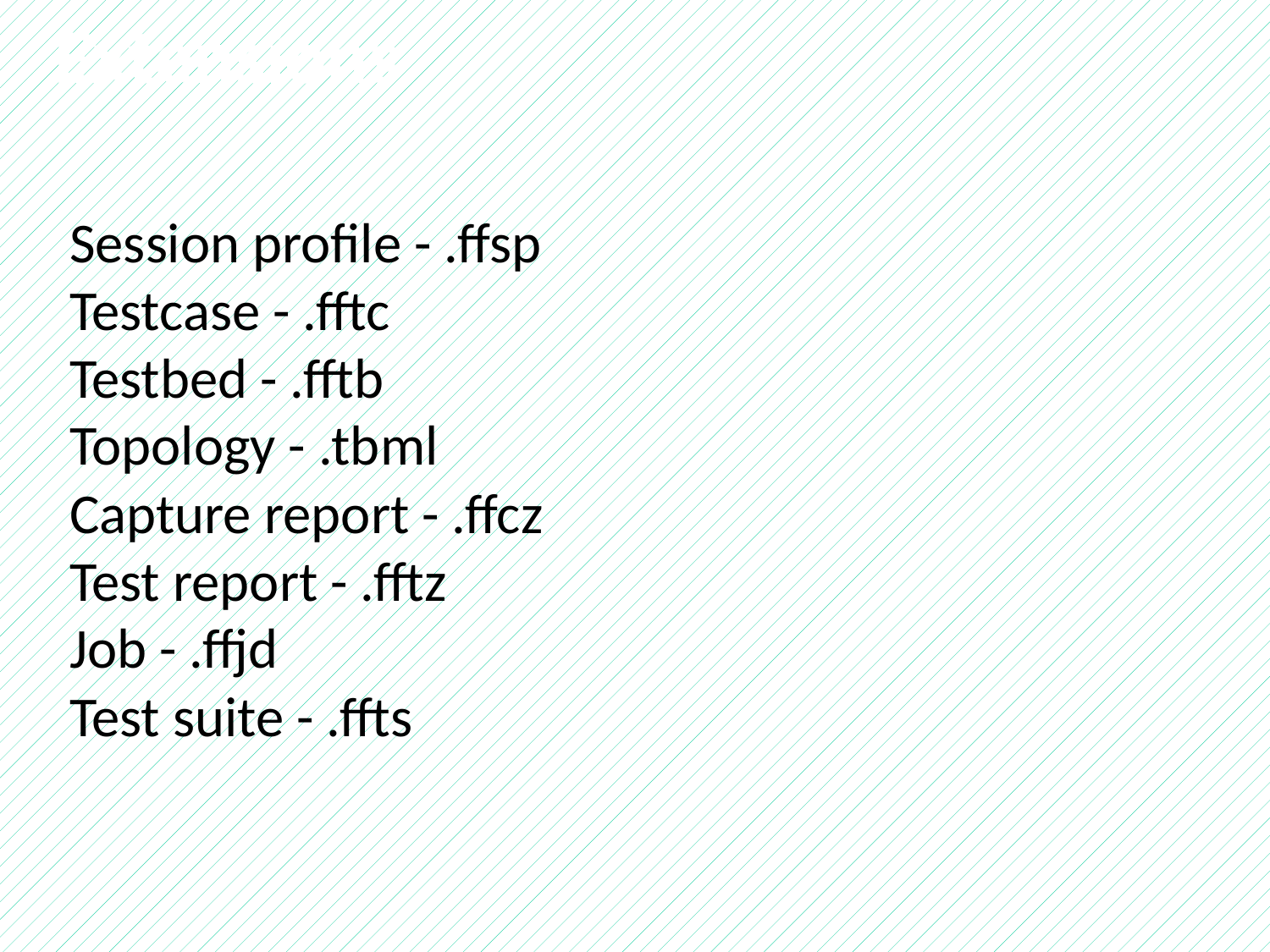

Extensions
Session profile - .ffsp
Testcase - .fftc
Testbed - .fftb
Topology - .tbml
Capture report - .ffcz
Test report - .fftz
Job - .ffjd
Test suite - .ffts